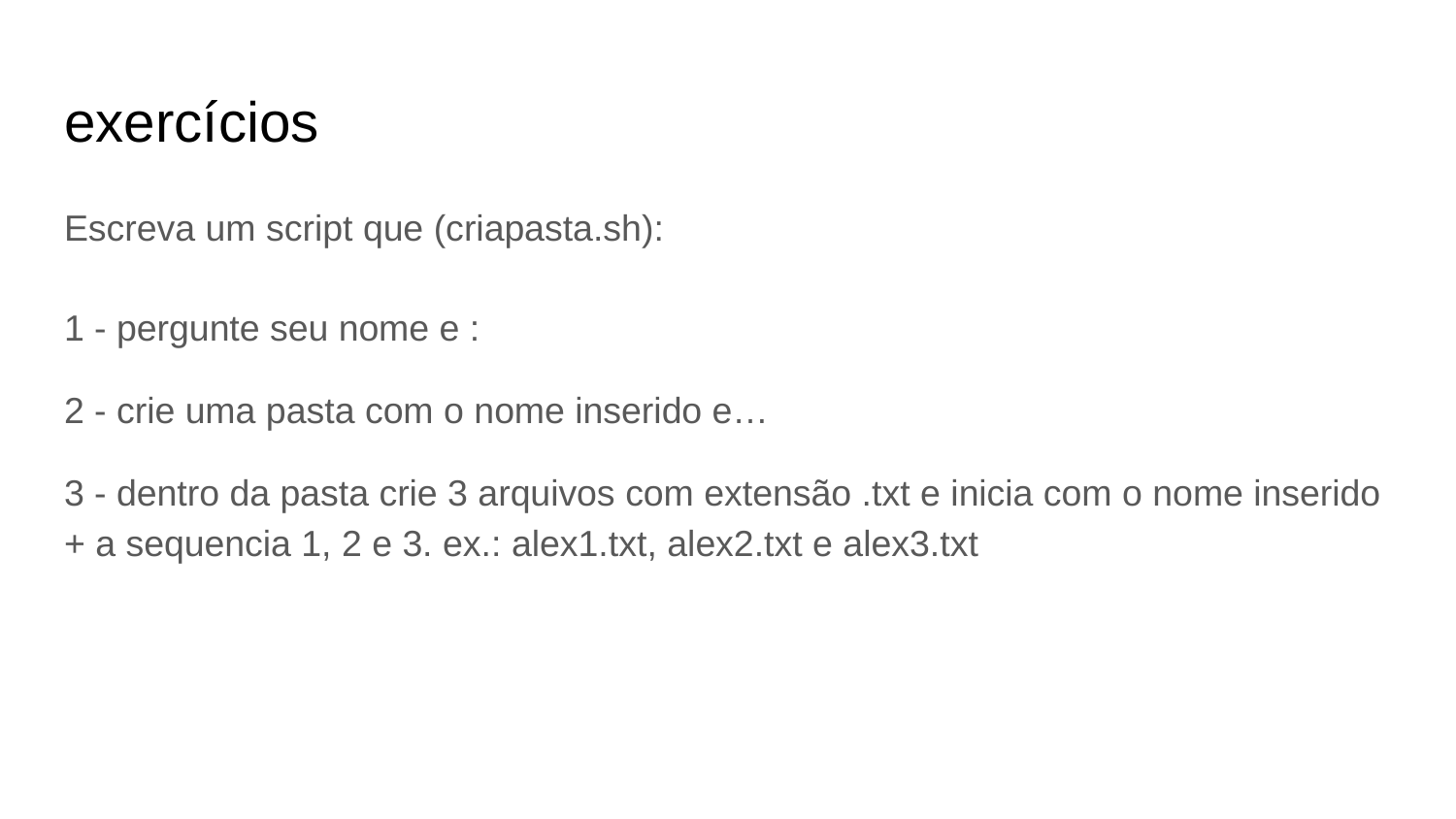

# exercícios
Escreva um script que (criapasta.sh):
1 - pergunte seu nome e :
2 - crie uma pasta com o nome inserido e…
3 - dentro da pasta crie 3 arquivos com extensão .txt e inicia com o nome inserido + a sequencia 1, 2 e 3. ex.: alex1.txt, alex2.txt e alex3.txt